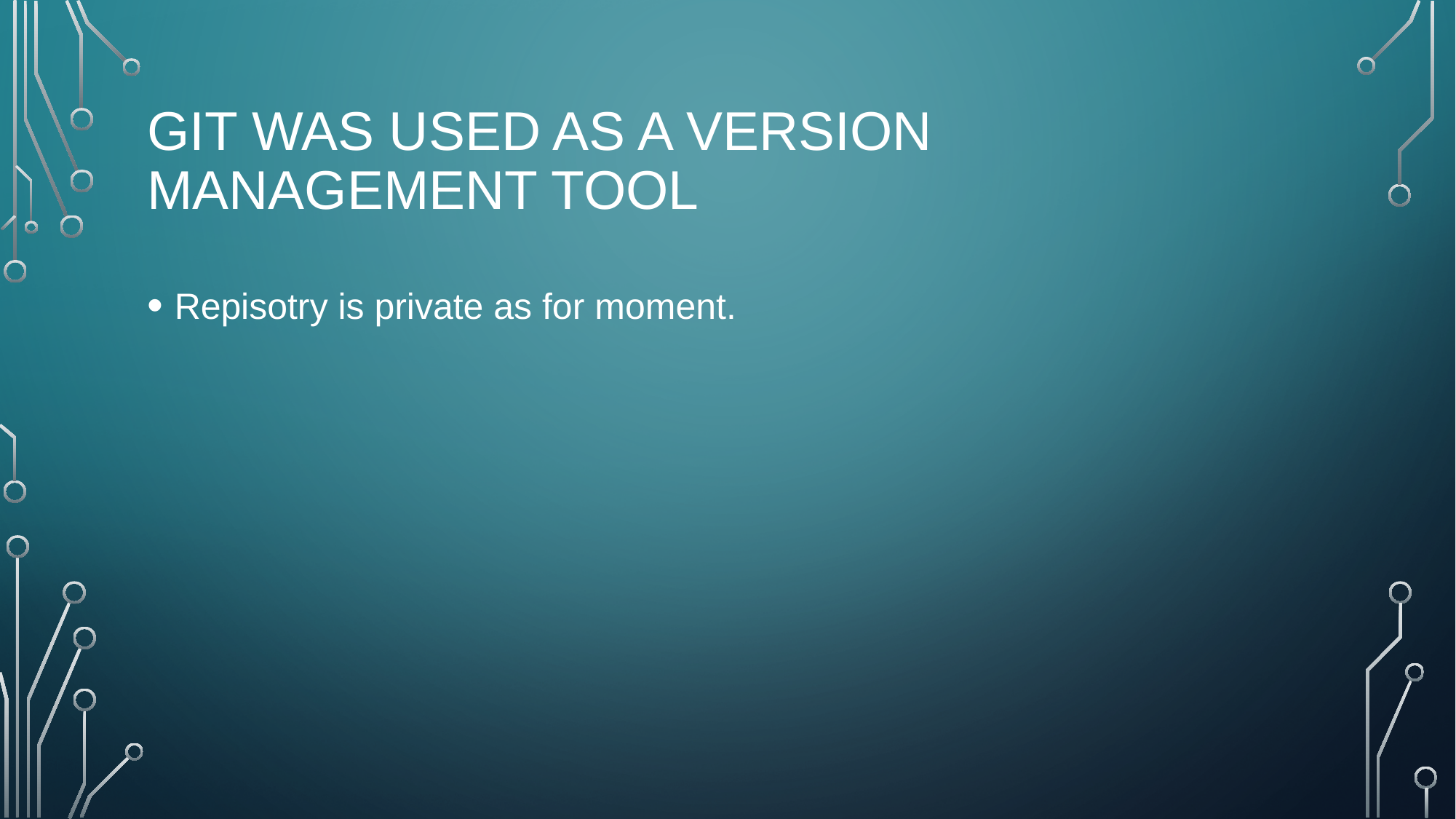

# Git was used as a version management tool
Repisotry is private as for moment.